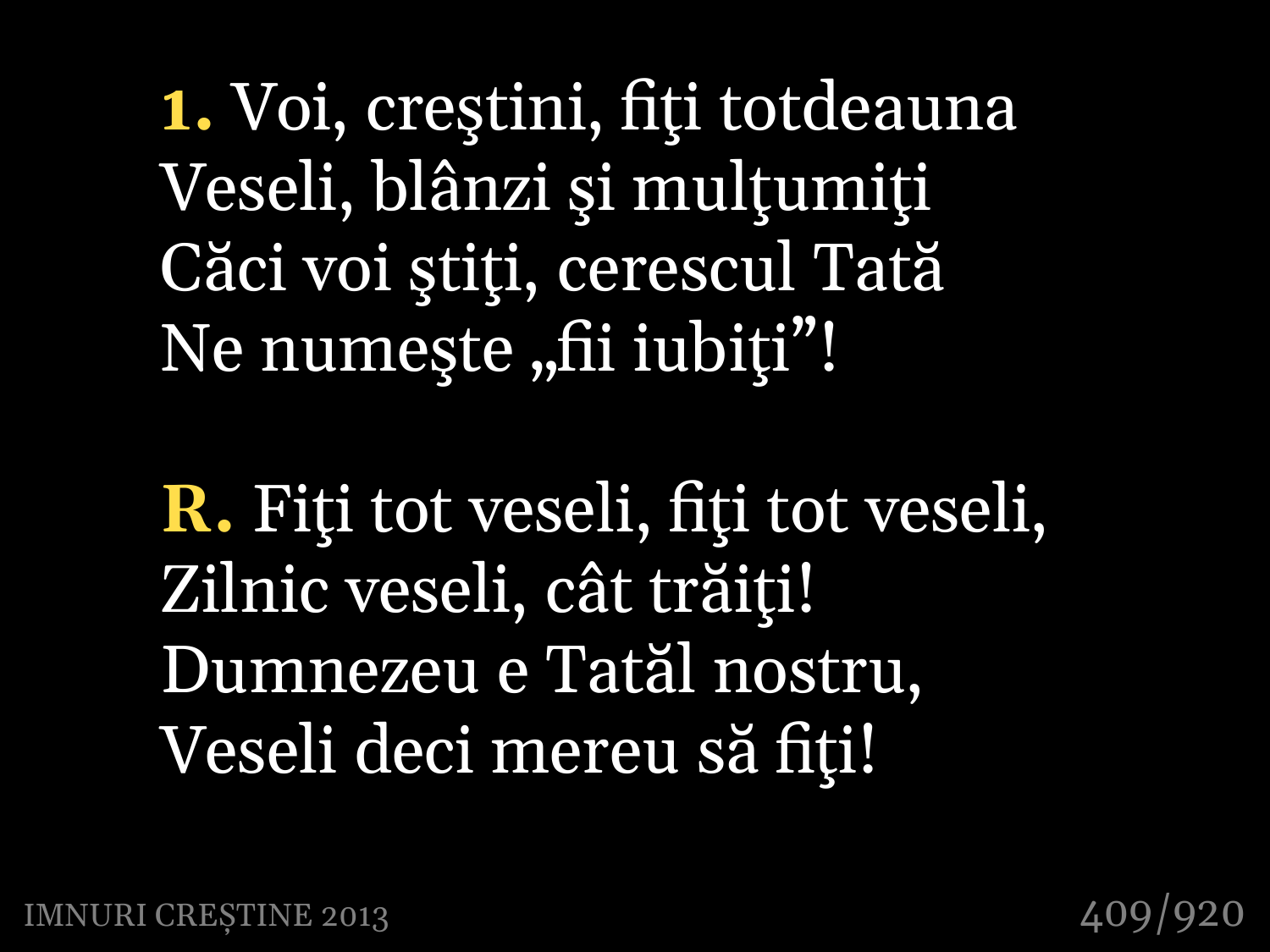

1. Voi, creştini, fiţi totdeauna
Veseli, blânzi şi mulţumiţi
Căci voi ştiţi, cerescul Tată
Ne numeşte „fii iubiţi”!

R. Fiţi tot veseli, fiţi tot veseli,
Zilnic veseli, cât trăiţi!
Dumnezeu e Tatăl nostru,
Veseli deci mereu să fiţi!
409/920
IMNURI CREȘTINE 2013